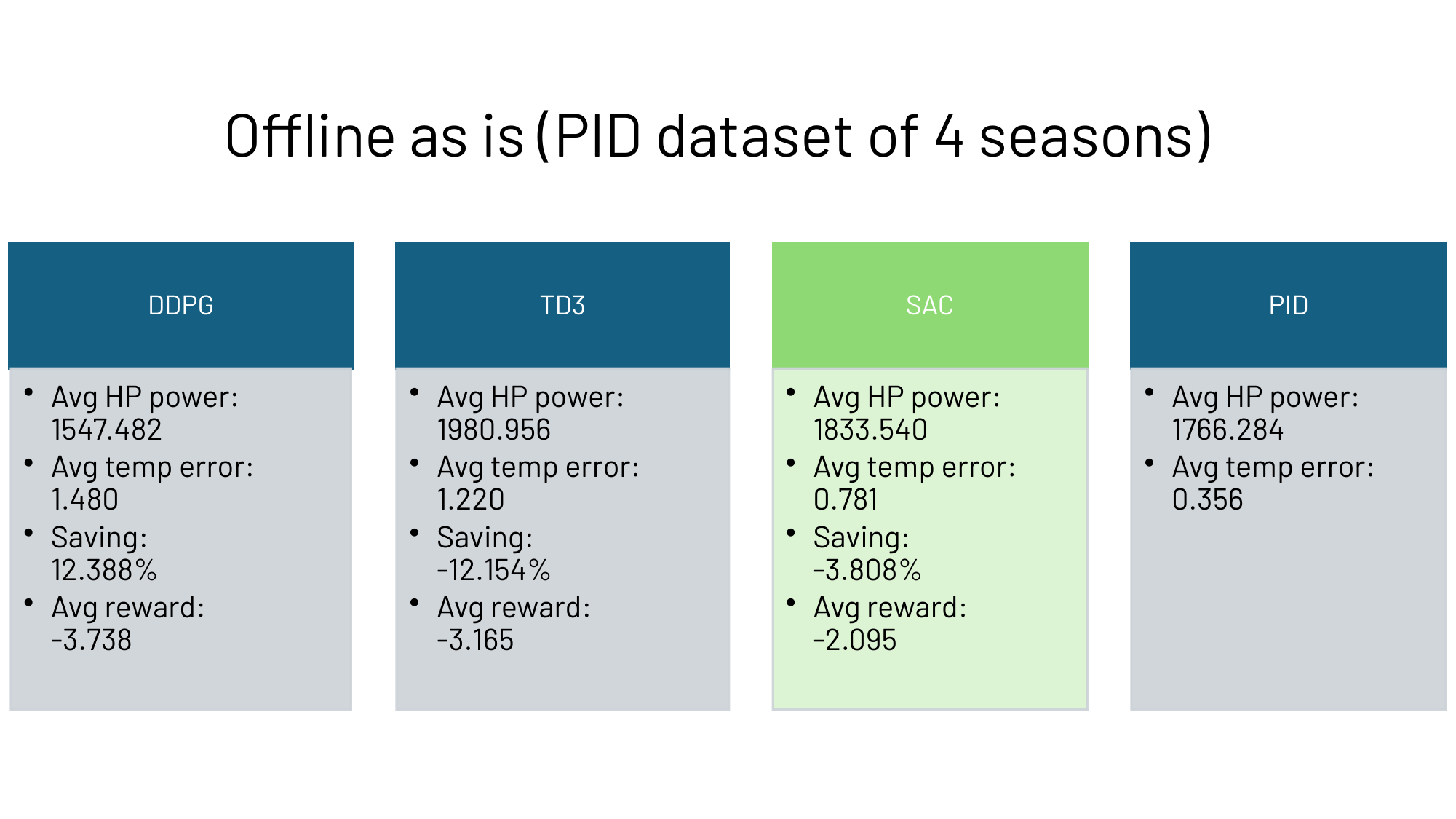

Offline as is (PID dataset of 4 seasons)
DDPG
Avg HP power:
1547.482
Avg temp error:
1.480
Saving:
12.388%
Avg reward:
-3.738
TD3
Avg HP power:
1980.956
Avg temp error:
1.220
Saving:
-12.154%
Avg reward:
-3.165
SAC
Avg HP power:
1833.540
Avg temp error:
0.781
Saving:
-3.808%
Avg reward:
-2.095
PID
Avg HP power:
1766.284
Avg temp error:
0.356